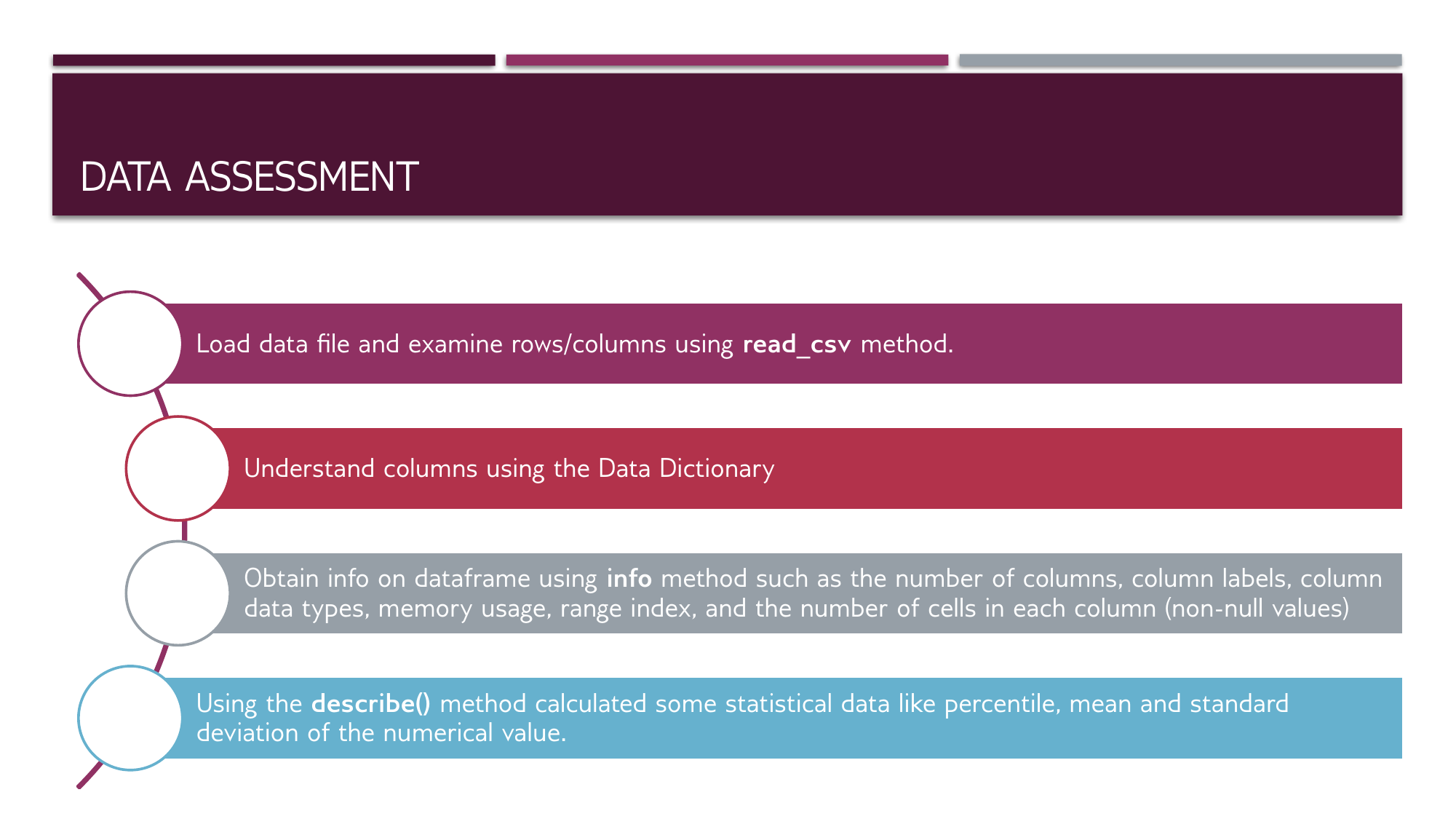

# Data assessment
Load data file and examine rows/columns using read_csv method.
Understand columns using the Data Dictionary
Obtain info on dataframe using info method such as the number of columns, column labels, column data types, memory usage, range index, and the number of cells in each column (non-null values)
Using the describe() method calculated some statistical data like percentile, mean and standard deviation of the numerical value.